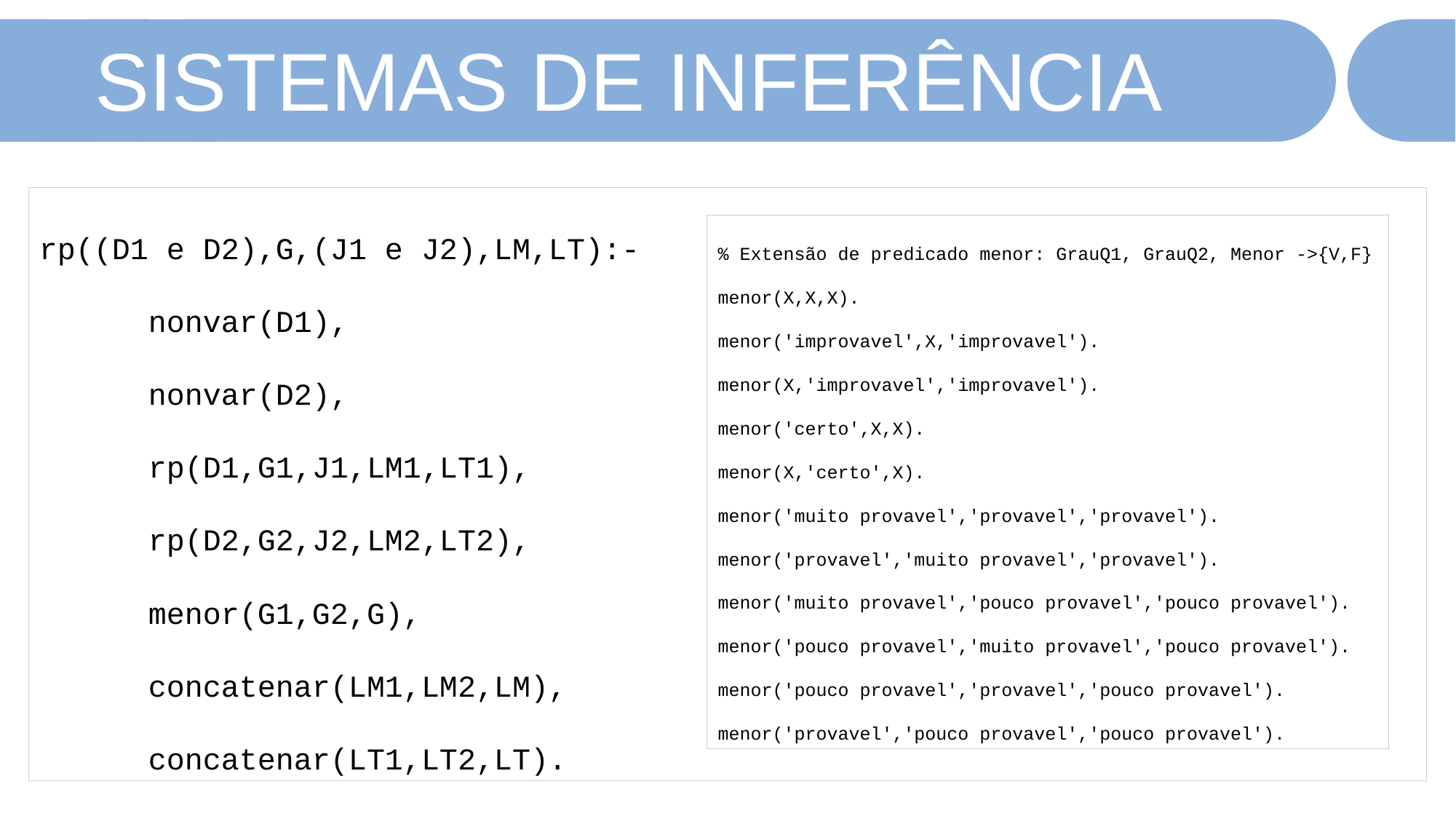

SISTEMAS DE INFERÊNCIA
rp((D1 e D2),G,(J1 e J2),LM,LT):-
	nonvar(D1),
	nonvar(D2),
	rp(D1,G1,J1,LM1,LT1),
	rp(D2,G2,J2,LM2,LT2),
	menor(G1,G2,G),
	concatenar(LM1,LM2,LM),
	concatenar(LT1,LT2,LT).
% Extensão de predicado menor: GrauQ1, GrauQ2, Menor ->{V,F}
menor(X,X,X).
menor('improvavel',X,'improvavel').
menor(X,'improvavel','improvavel').
menor('certo',X,X).
menor(X,'certo',X).
menor('muito provavel','provavel','provavel').
menor('provavel','muito provavel','provavel').
menor('muito provavel','pouco provavel','pouco provavel').
menor('pouco provavel','muito provavel','pouco provavel').
menor('pouco provavel','provavel','pouco provavel').
menor('provavel','pouco provavel','pouco provavel').